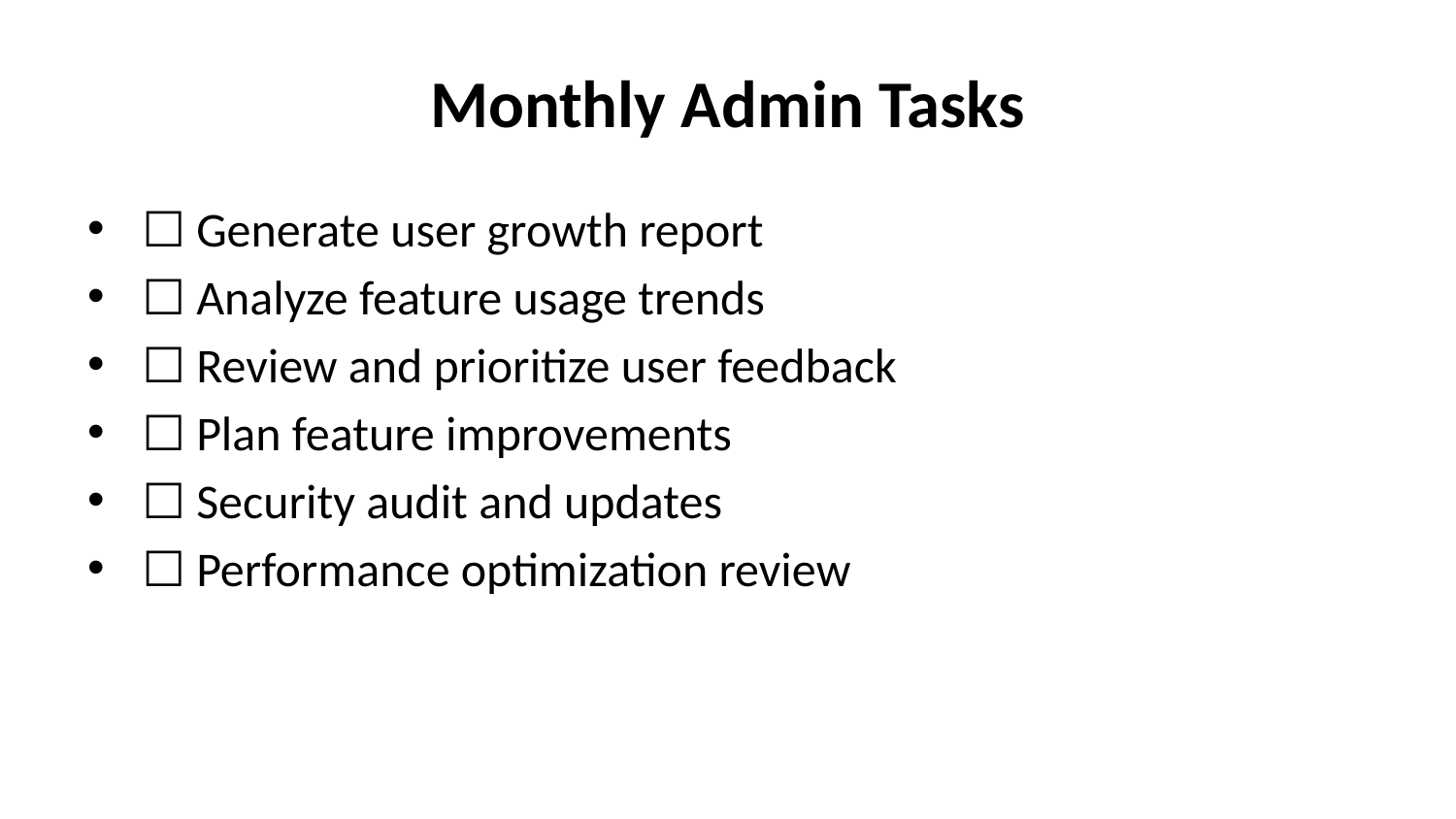

# Monthly Admin Tasks
☐ Generate user growth report
☐ Analyze feature usage trends
☐ Review and prioritize user feedback
☐ Plan feature improvements
☐ Security audit and updates
☐ Performance optimization review